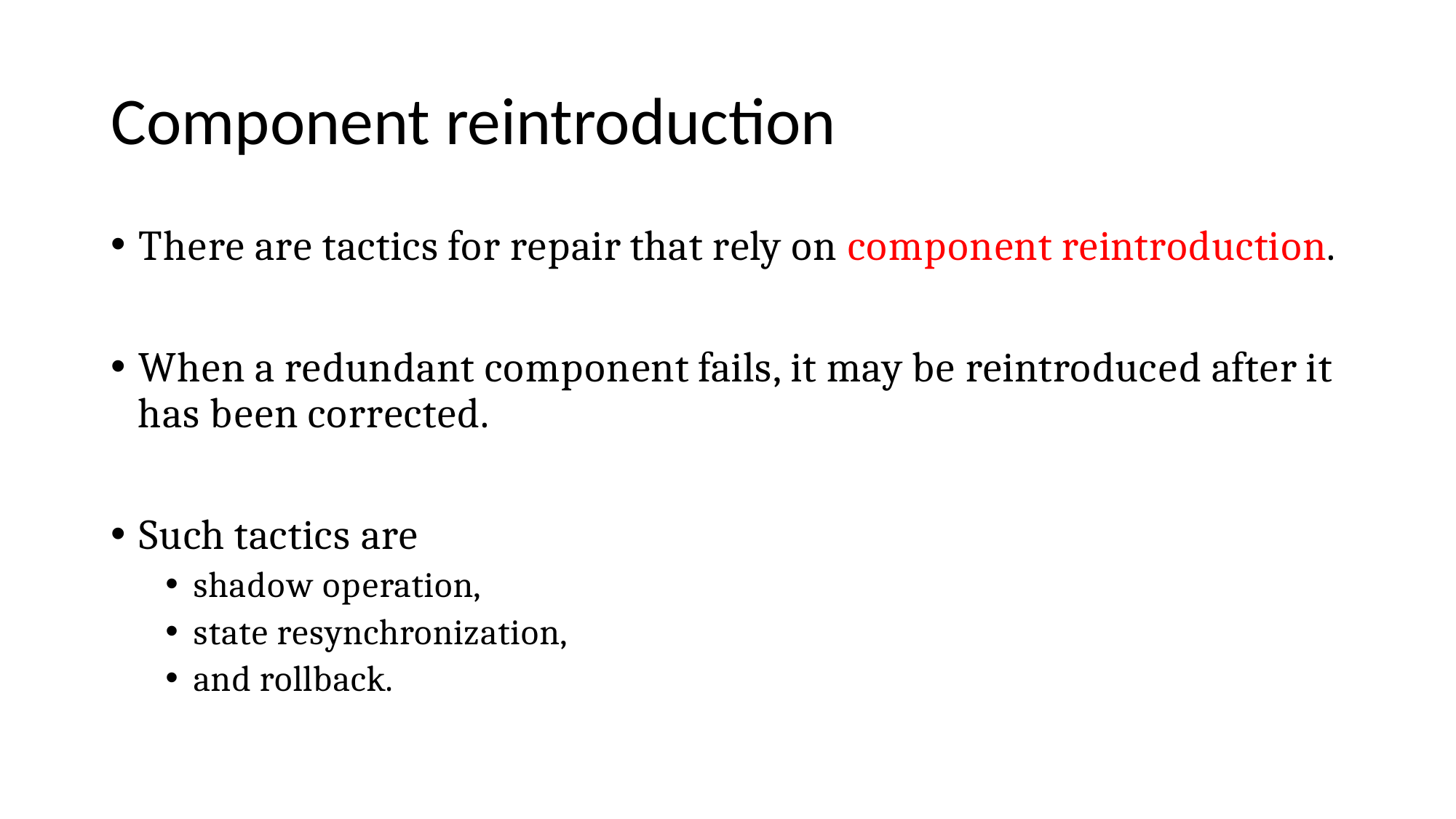

# Component reintroduction
There are tactics for repair that rely on component reintroduction.

When a redundant component fails, it may be reintroduced after it has been corrected.

Such tactics are
shadow operation,
state resynchronization,
and rollback.